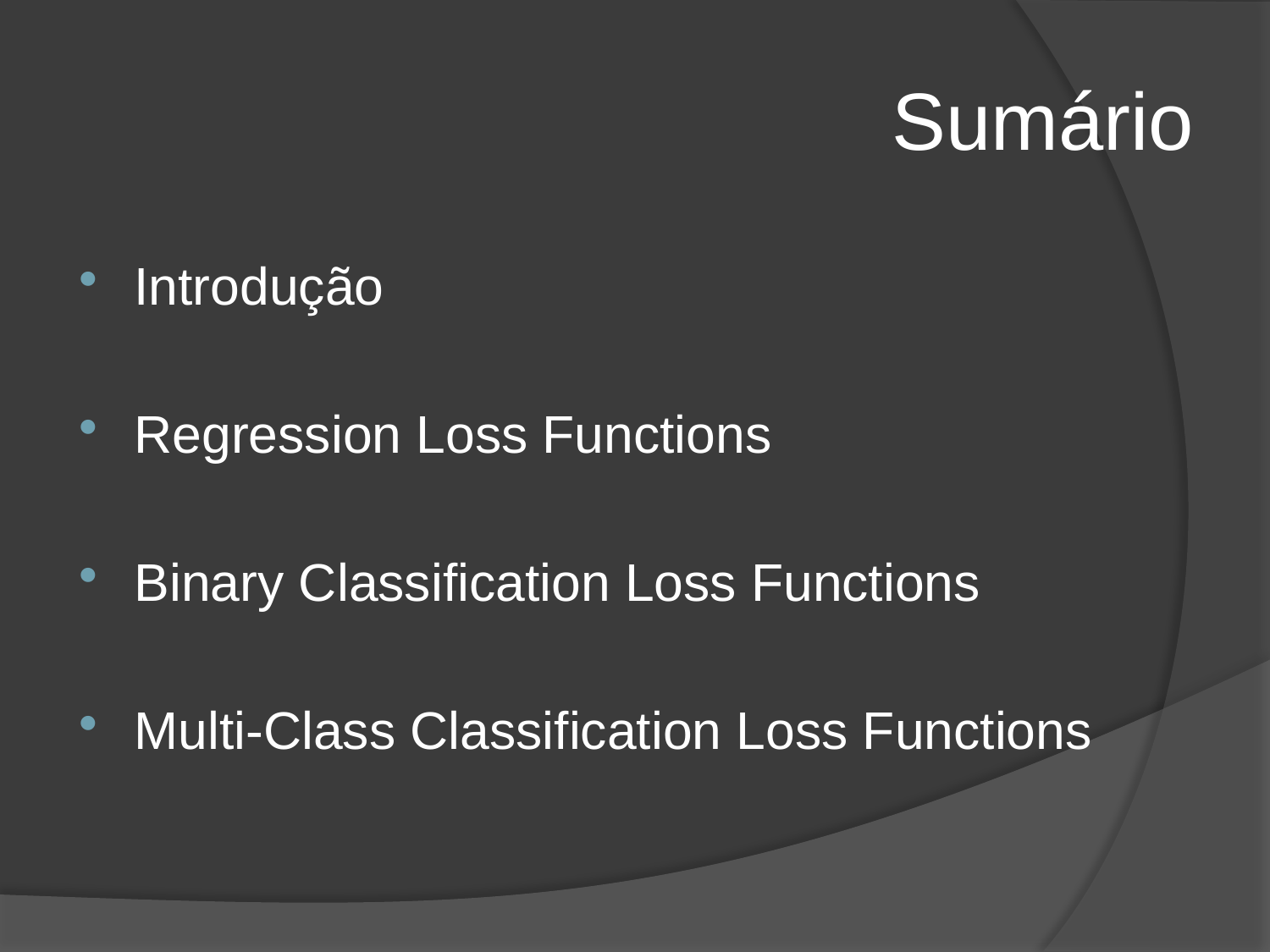

# Sumário
Introdução

Regression Loss Functions

Binary Classification Loss Functions

Multi-Class Classification Loss Functions